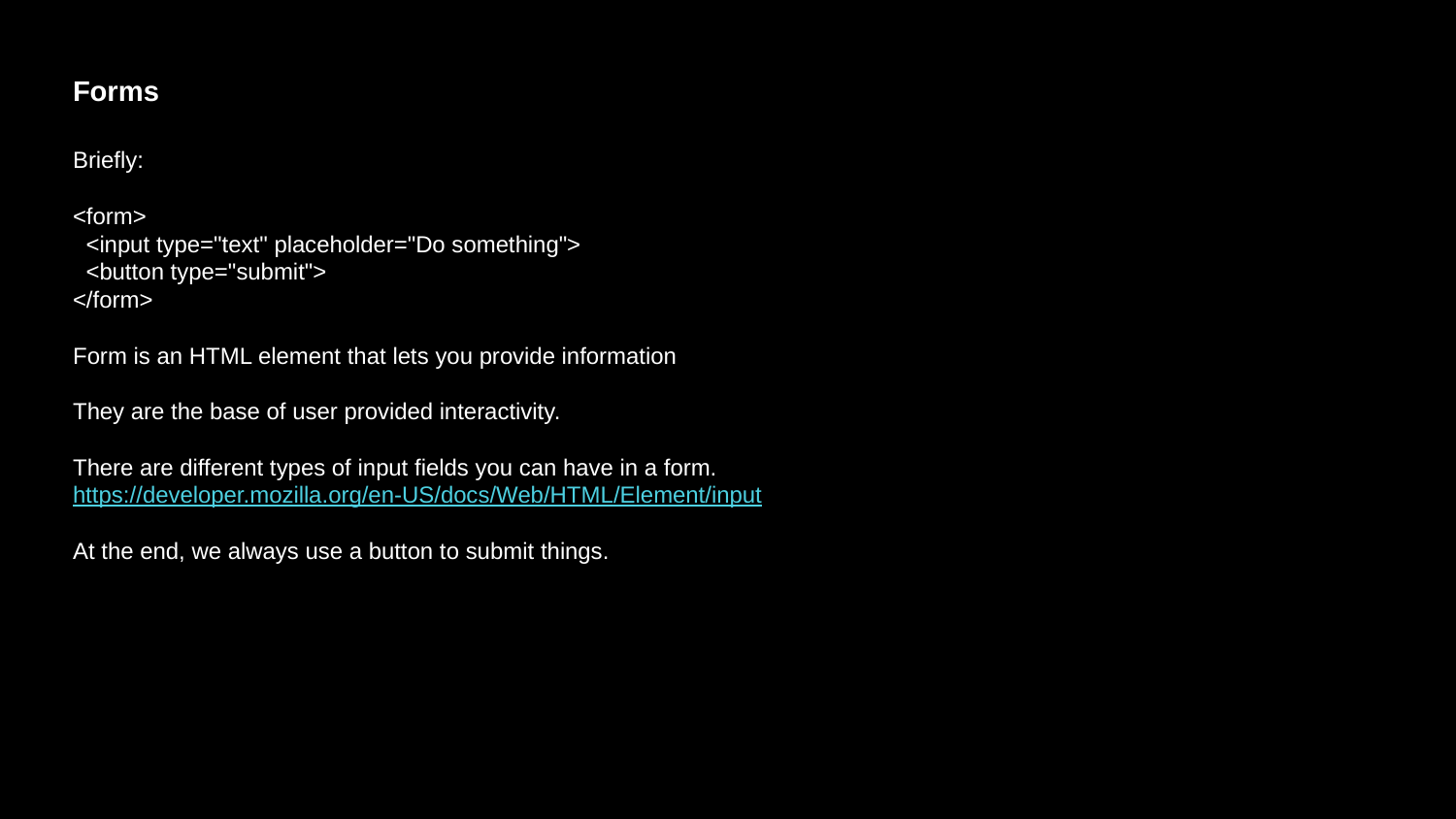

Forms
Briefly:

<form>
  <input type="text" placeholder="Do something">
  <button type="submit">
</form>

Form is an HTML element that lets you provide information

They are the base of user provided interactivity.

There are different types of input fields you can have in a form.
https://developer.mozilla.org/en-US/docs/Web/HTML/Element/input

At the end, we always use a button to submit things.